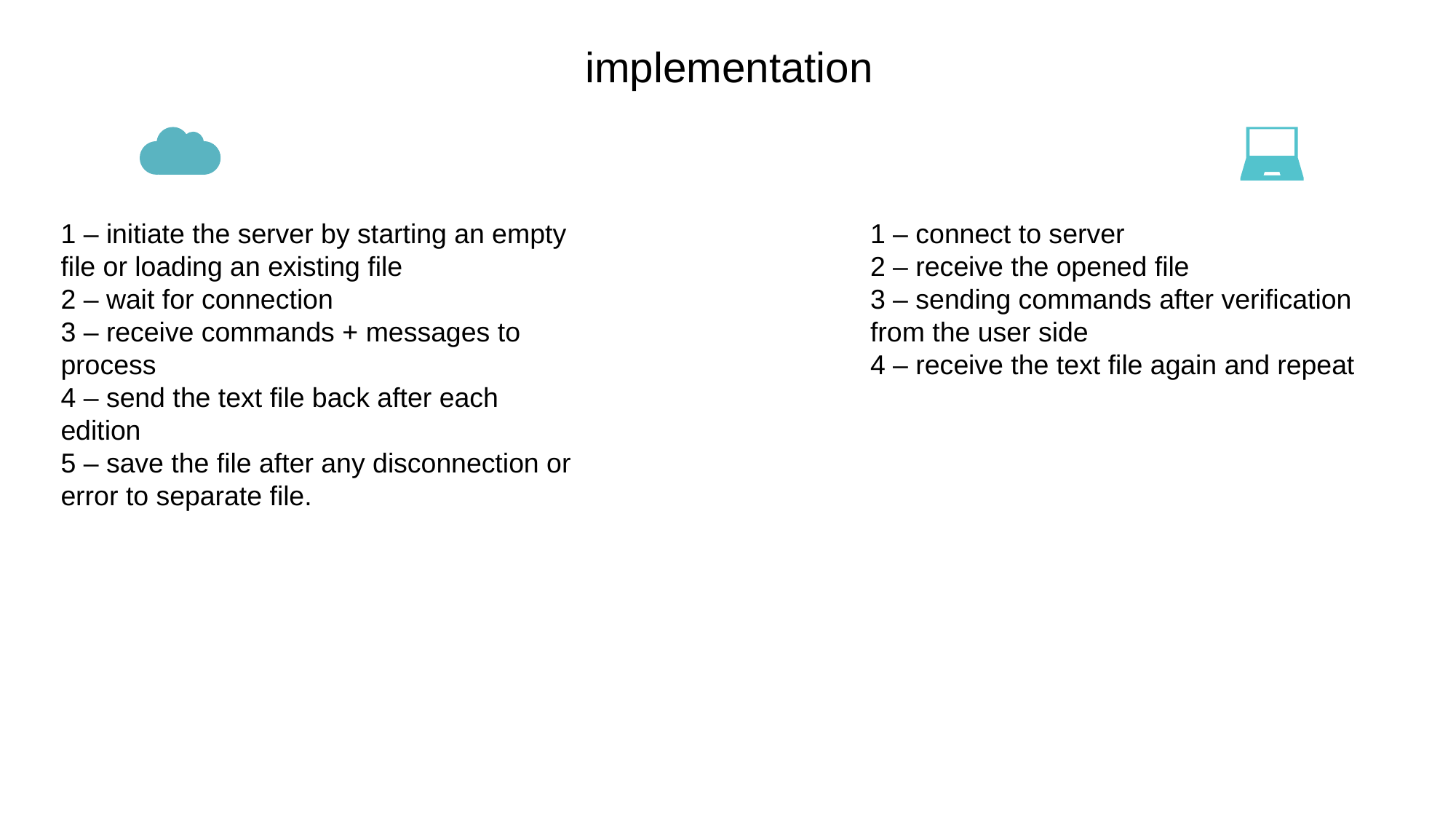

implementation

1 – connect to server
2 – receive the opened file
3 – sending commands after verification from the user side
4 – receive the text file again and repeat

1 – initiate the server by starting an empty file or loading an existing file
2 – wait for connection
3 – receive commands + messages to process
4 – send the text file back after each edition
5 – save the file after any disconnection or error to separate file.